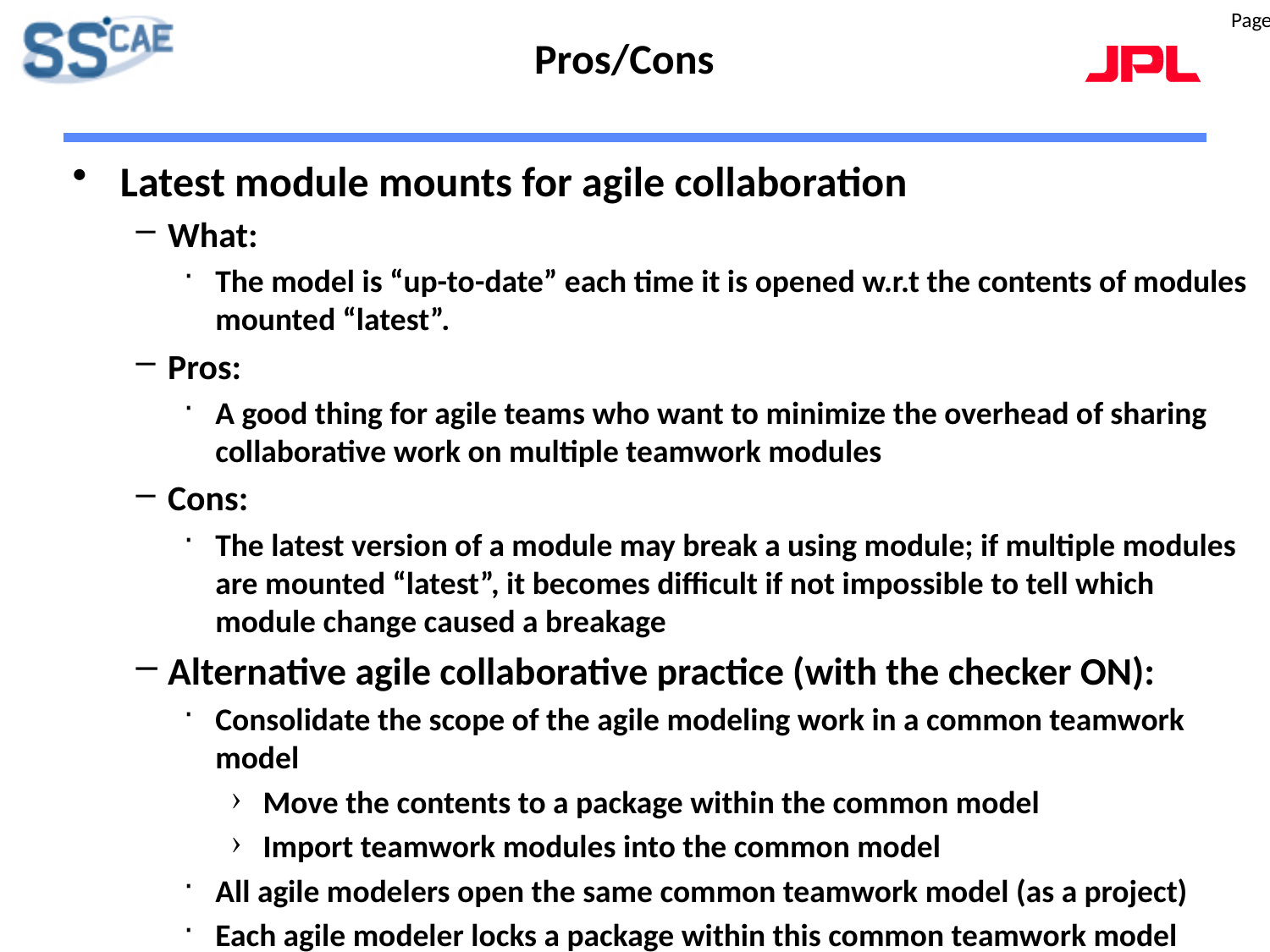

Page 28
# Pros/Cons
Latest module mounts for agile collaboration
What:
The model is “up-to-date” each time it is opened w.r.t the contents of modules mounted “latest”.
Pros:
A good thing for agile teams who want to minimize the overhead of sharing collaborative work on multiple teamwork modules
Cons:
The latest version of a module may break a using module; if multiple modules are mounted “latest”, it becomes difficult if not impossible to tell which module change caused a breakage
Alternative agile collaborative practice (with the checker ON):
Consolidate the scope of the agile modeling work in a common teamwork model
Move the contents to a package within the common model
Import teamwork modules into the common model
All agile modelers open the same common teamwork model (as a project)
Each agile modeler locks a package within this common teamwork model
Use the MD Package dependency checker to verify the integrity of the package partitioning during agile refactoring operations
At the end, move  or export the packages back into their respective teamwork modules